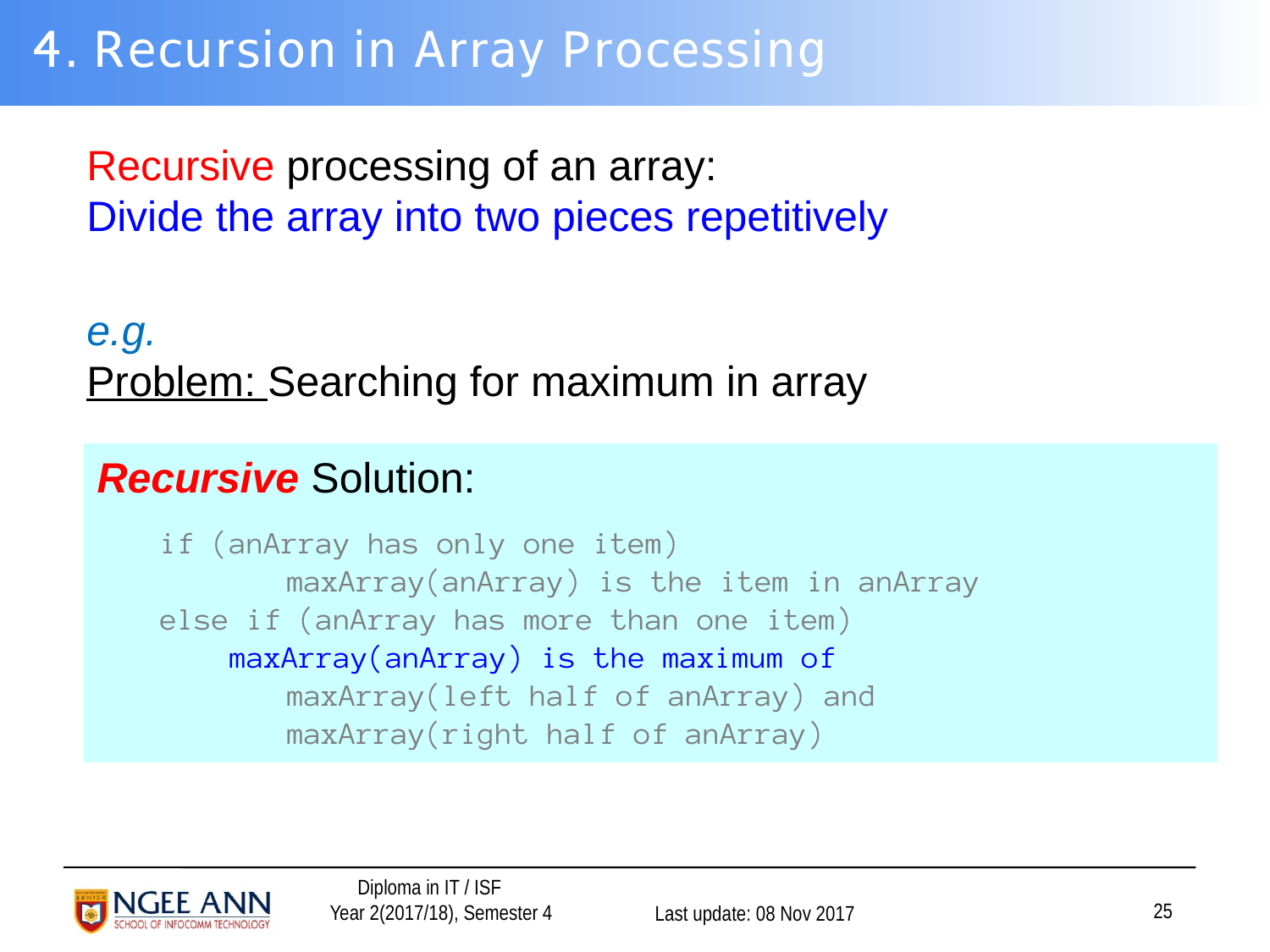

# 4. Recursion in Array Processing

Recursive processing of an array:
Divide the array into two pieces repetitively

e.g.
Problem: Searching for maximum in array

Recursive Solution:

if (anArray has only one item)
	maxArray(anArray) is the item in anArray
else if (anArray has more than one item)
    maxArray(anArray) is the maximum of
	maxArray(left half of anArray) and
	maxArray(right half of anArray)